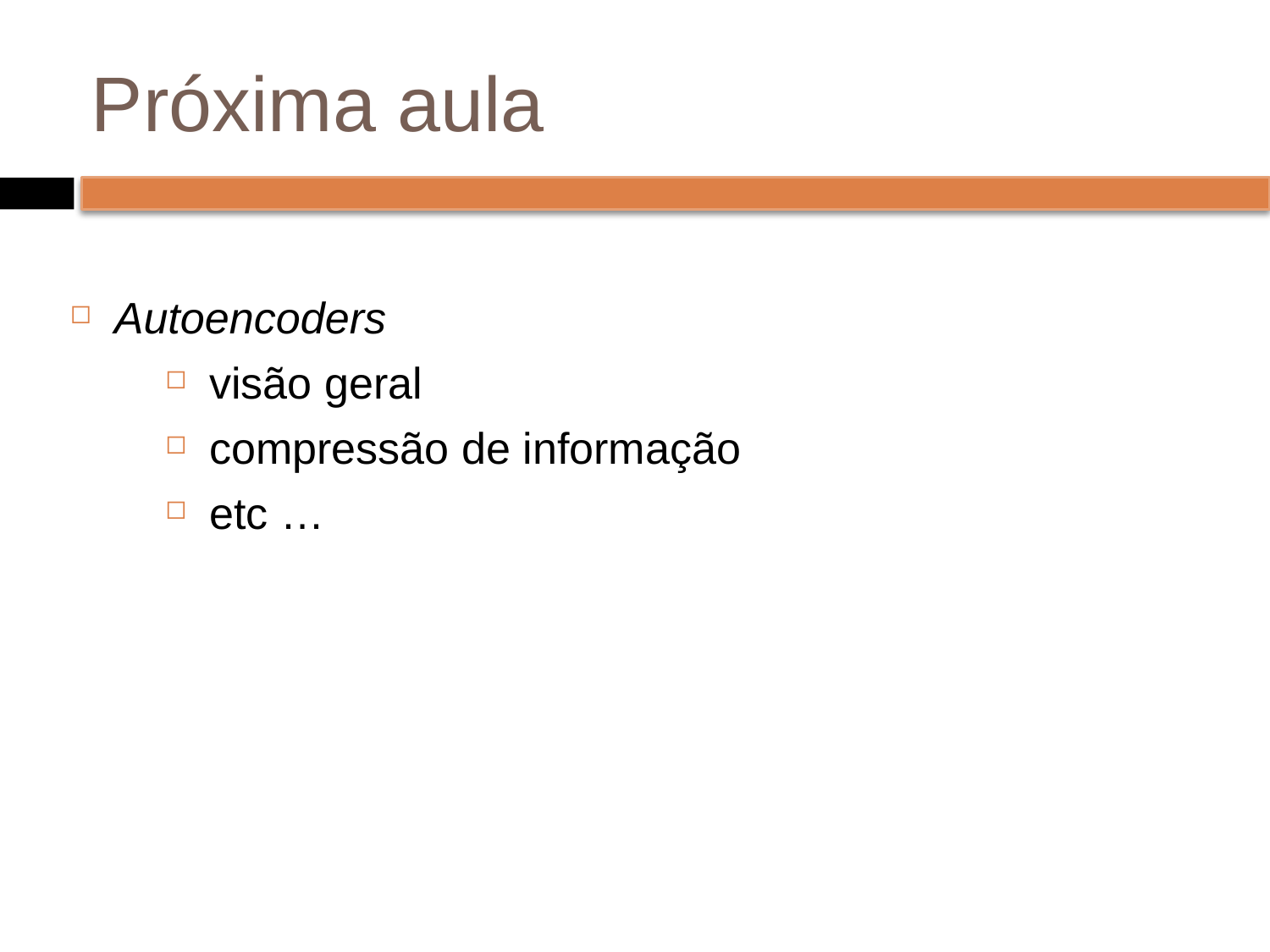

# Próxima aula

Autoencoders
visão geral
compressão de informação
etc …
76